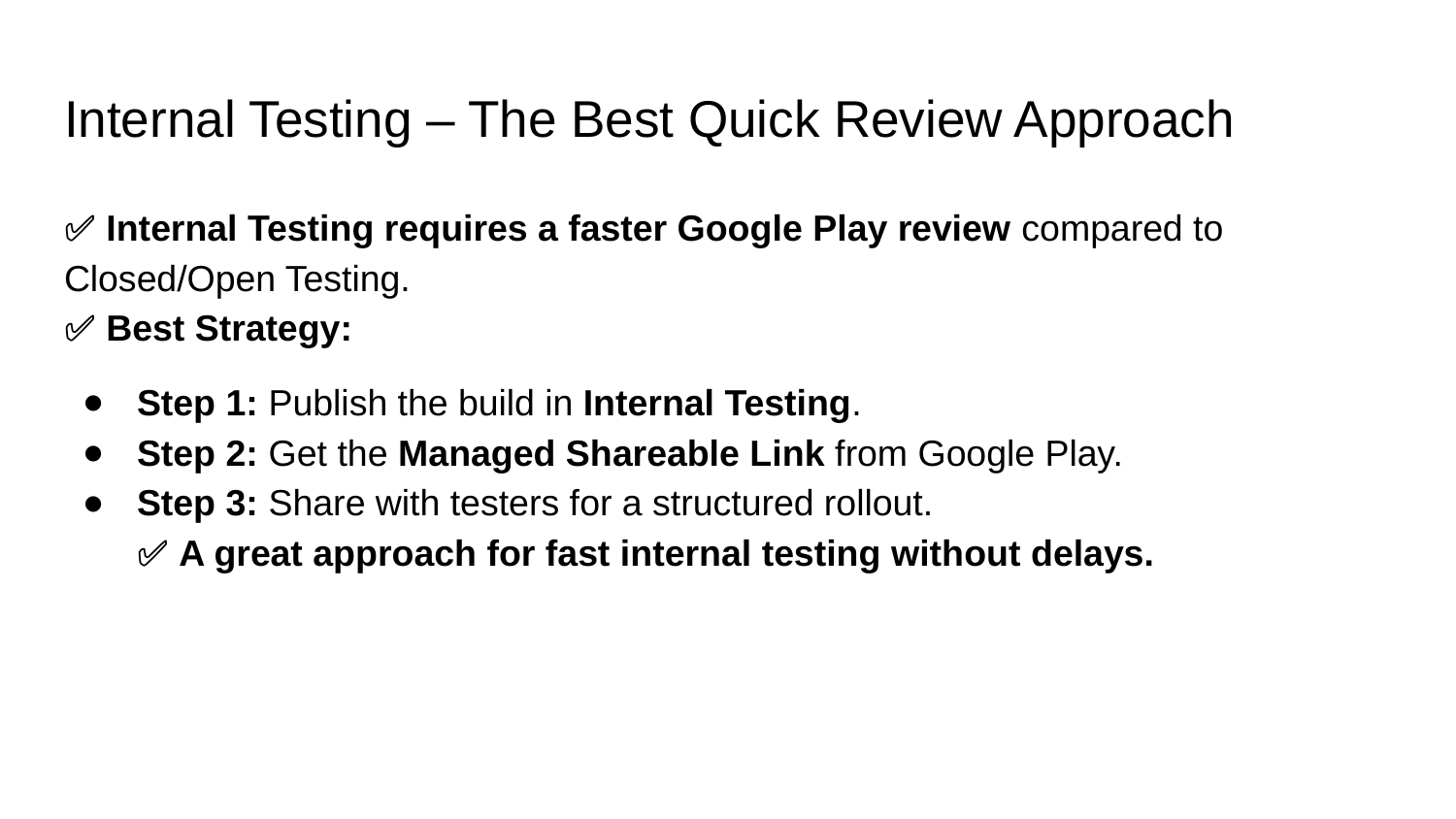

# Internal Testing – The Best Quick Review Approach
✅ Internal Testing requires a faster Google Play review compared to Closed/Open Testing.
✅ Best Strategy:
Step 1: Publish the build in Internal Testing.
Step 2: Get the Managed Shareable Link from Google Play.
Step 3: Share with testers for a structured rollout.
✅ A great approach for fast internal testing without delays.